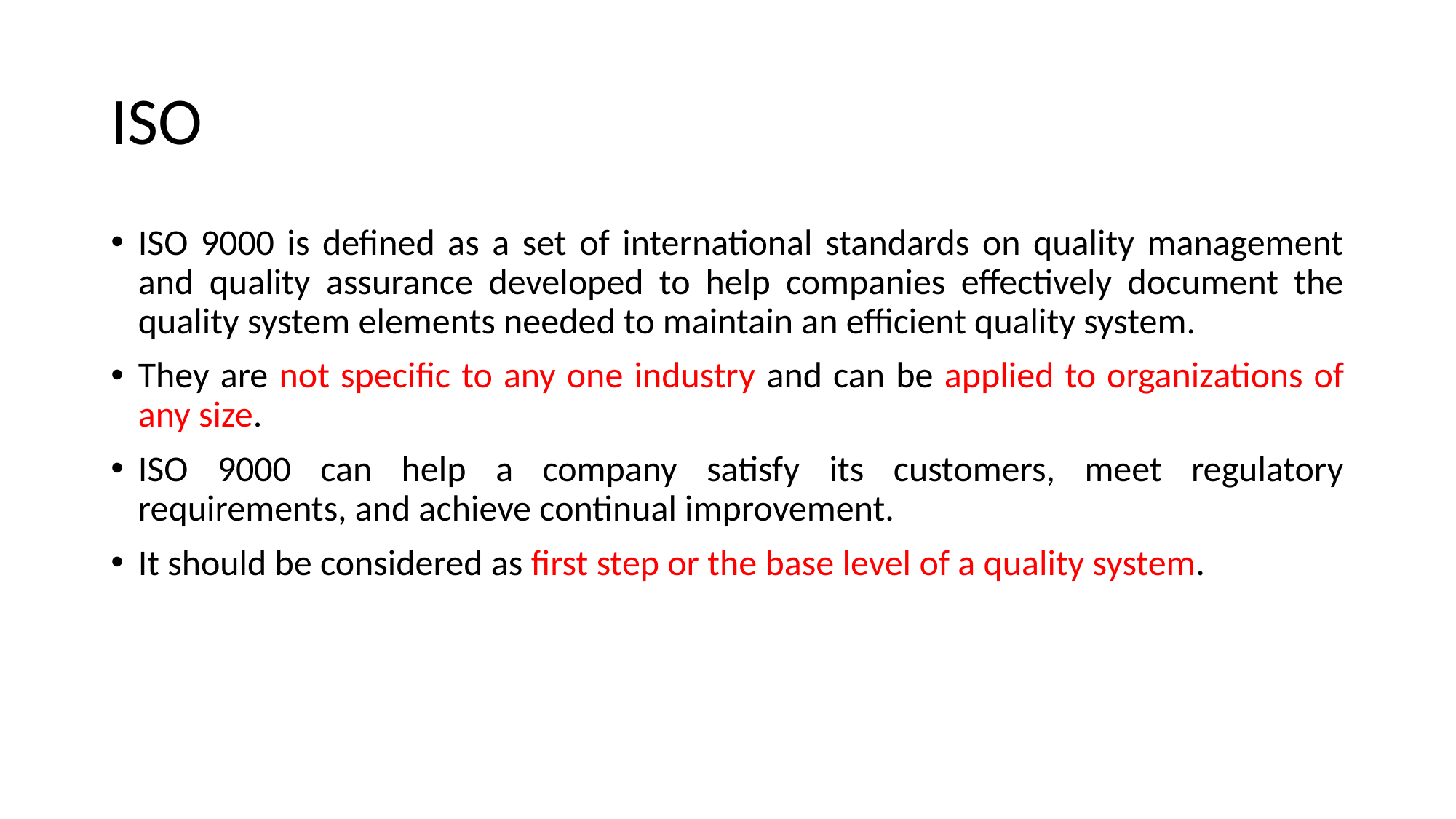

# ISO
ISO 9000 is defined as a set of international standards on quality management and quality assurance developed to help companies effectively document the quality system elements needed to maintain an efficient quality system.
They are not specific to any one industry and can be applied to organizations of any size.
ISO 9000 can help a company satisfy its customers, meet regulatory requirements, and achieve continual improvement.
It should be considered as first step or the base level of a quality system.